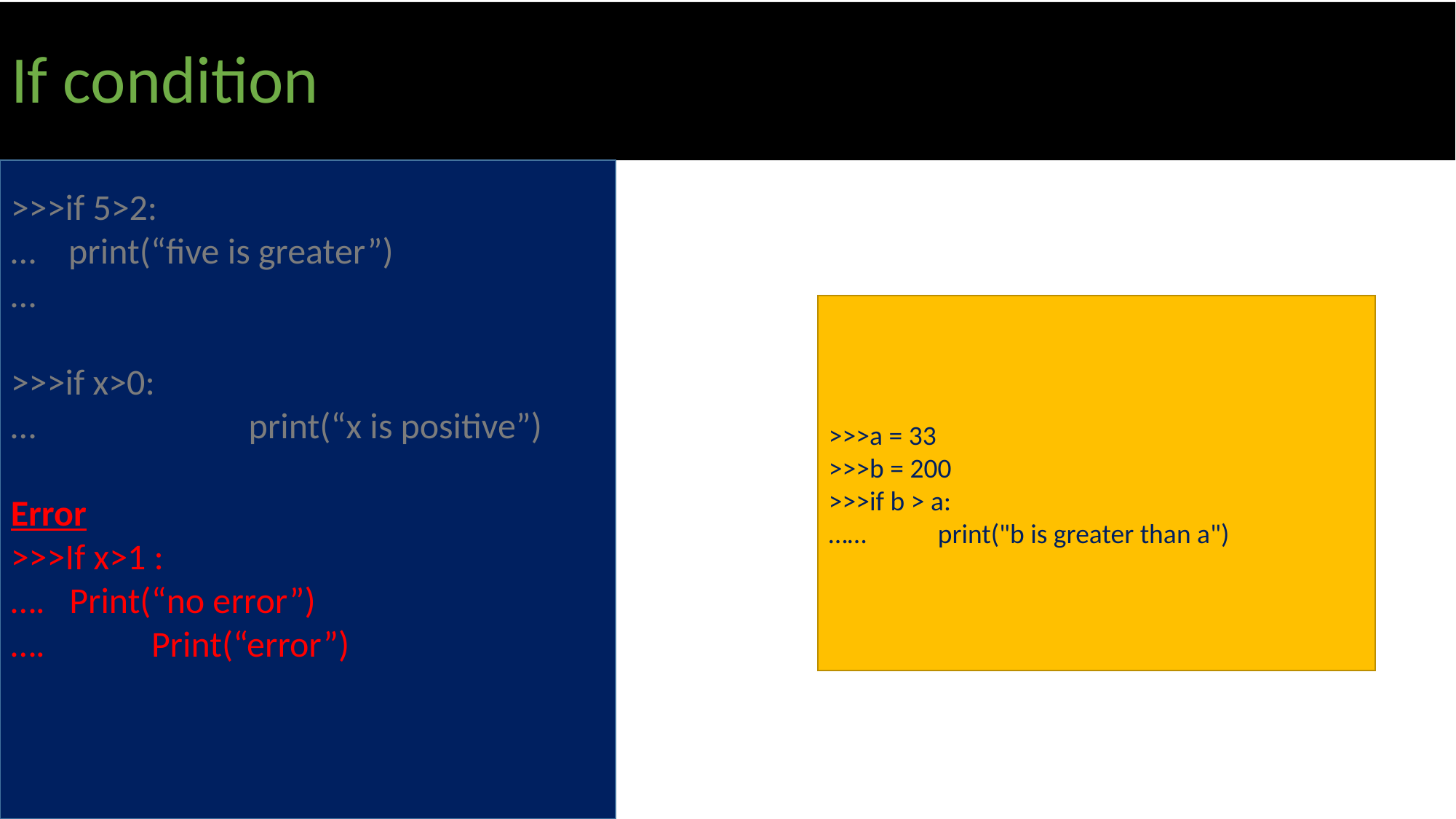

# If condition
>>>if 5>2:
…    print(“five is greater”)
…

>>>if x>0:
…                          print(“x is positive”)

Error
>>>If x>1 :
….   Print(“no error”)
….             Print(“error”)

>>>a = 33
>>>b = 200
>>>if b > a:
……	print("b is greater than a")